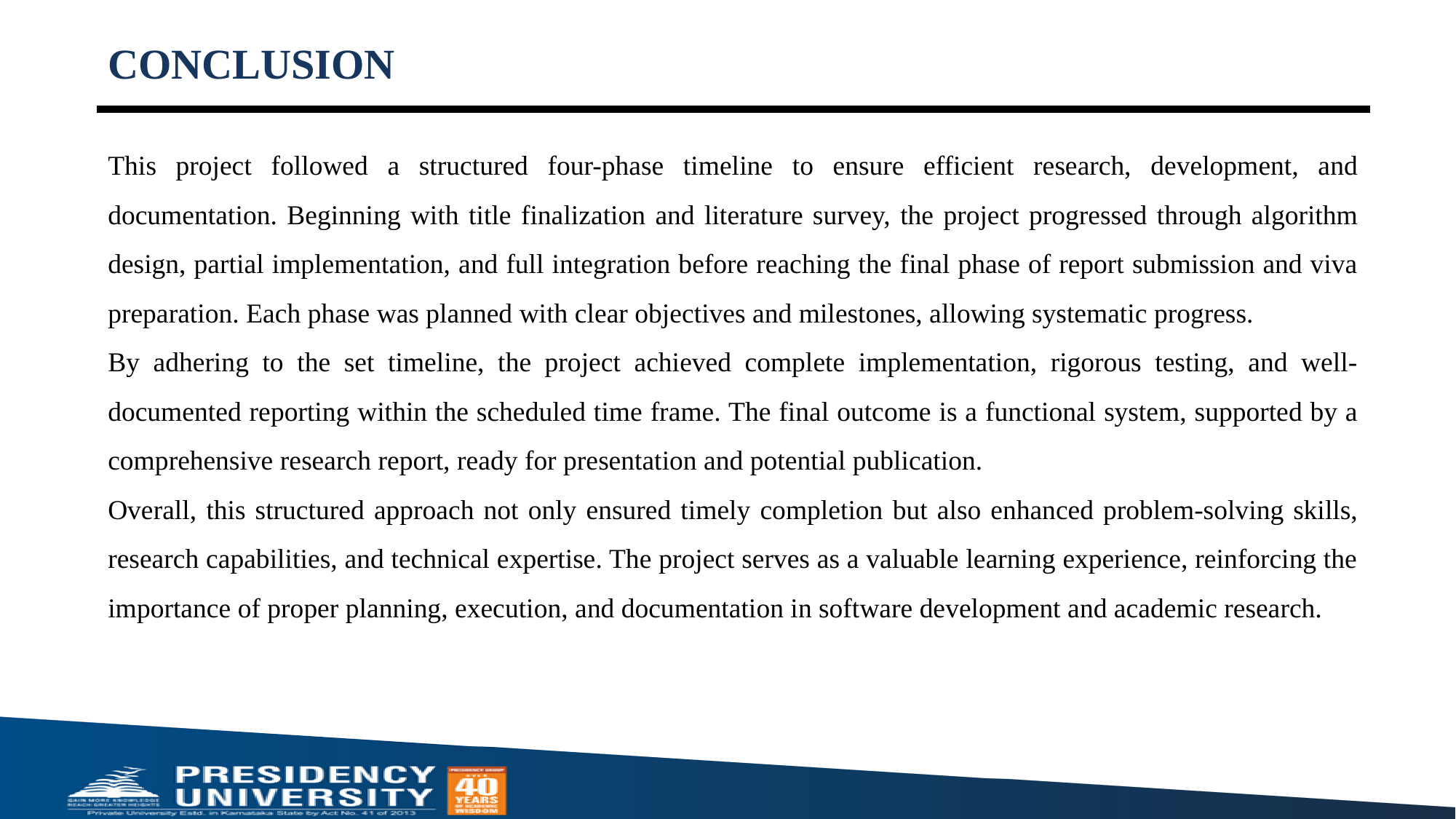

# CONCLUSION
This project followed a structured four-phase timeline to ensure efficient research, development, and documentation. Beginning with title finalization and literature survey, the project progressed through algorithm design, partial implementation, and full integration before reaching the final phase of report submission and viva preparation. Each phase was planned with clear objectives and milestones, allowing systematic progress.
By adhering to the set timeline, the project achieved complete implementation, rigorous testing, and well-documented reporting within the scheduled time frame. The final outcome is a functional system, supported by a comprehensive research report, ready for presentation and potential publication.
Overall, this structured approach not only ensured timely completion but also enhanced problem-solving skills, research capabilities, and technical expertise. The project serves as a valuable learning experience, reinforcing the importance of proper planning, execution, and documentation in software development and academic research.